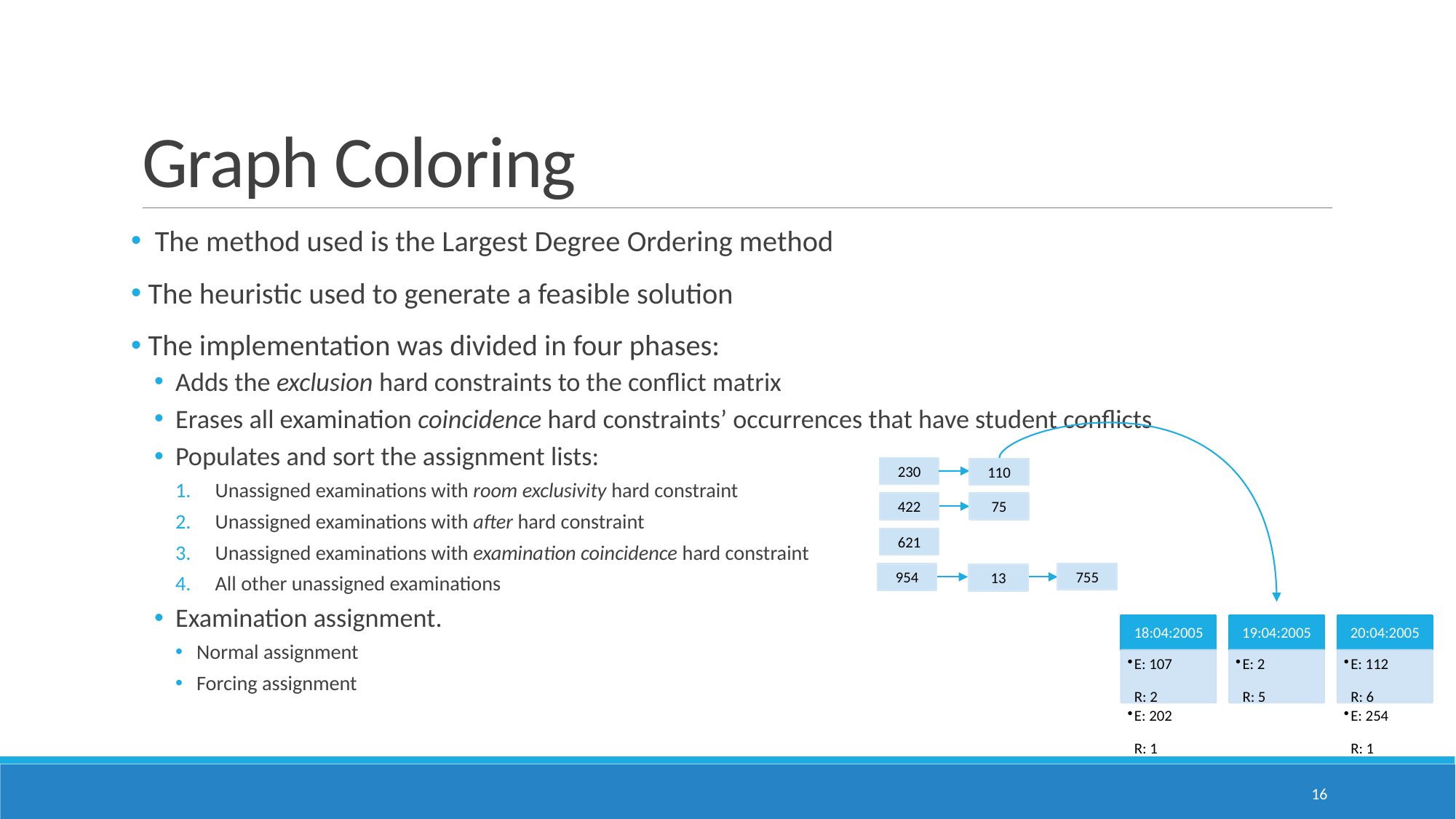

# Graph Coloring
  The method used is the Largest Degree Ordering method
 The heuristic used to generate a feasible solution
 The implementation was divided in four phases:
Adds the exclusion hard constraints to the conflict matrix
Erases all examination coincidence hard constraints’ occurrences that have student conflicts
Populates and sort the assignment lists:
Unassigned examinations with room exclusivity hard constraint
Unassigned examinations with after hard constraint
Unassigned examinations with examination coincidence hard constraint
All other unassigned examinations
Examination assignment.
Normal assignment
Forcing assignment
230
110
422
75
621
755
954
13
18:04:2005
E: 107	R: 2
E: 202	R: 1
19:04:2005
E: 2	R: 5
20:04:2005
E: 112	R: 6
E: 254	R: 1
16